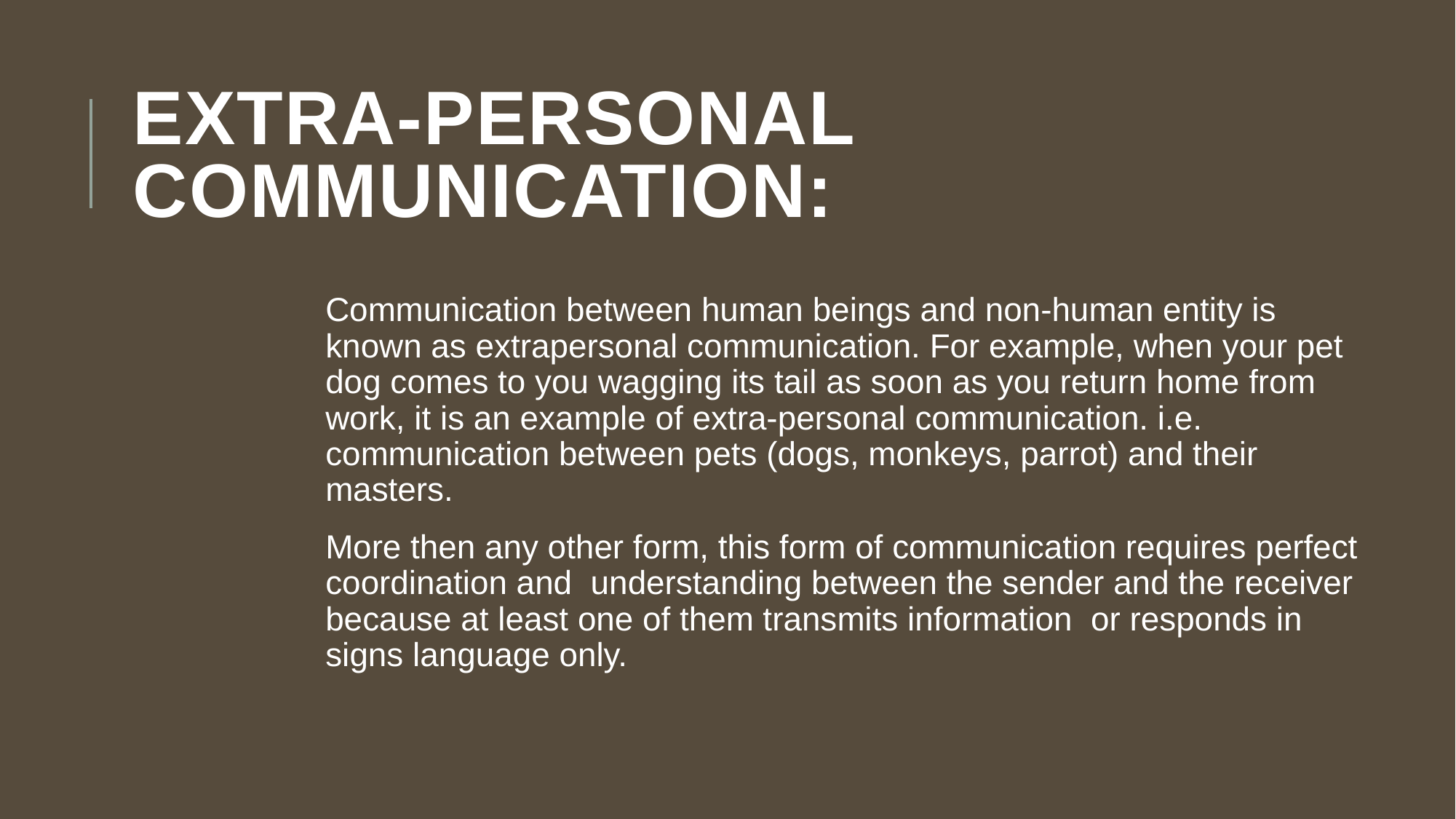

# Extra-personal communication:

Communication between human beings and non-human entity is known as extrapersonal communication. For example, when your pet dog comes to you wagging its tail as soon as you return home from work, it is an example of extra-personal communication. i.e. communication between pets (dogs, monkeys, parrot) and their masters.
More then any other form, this form of communication requires perfect coordination and  understanding between the sender and the receiver because at least one of them transmits information  or responds in signs language only.